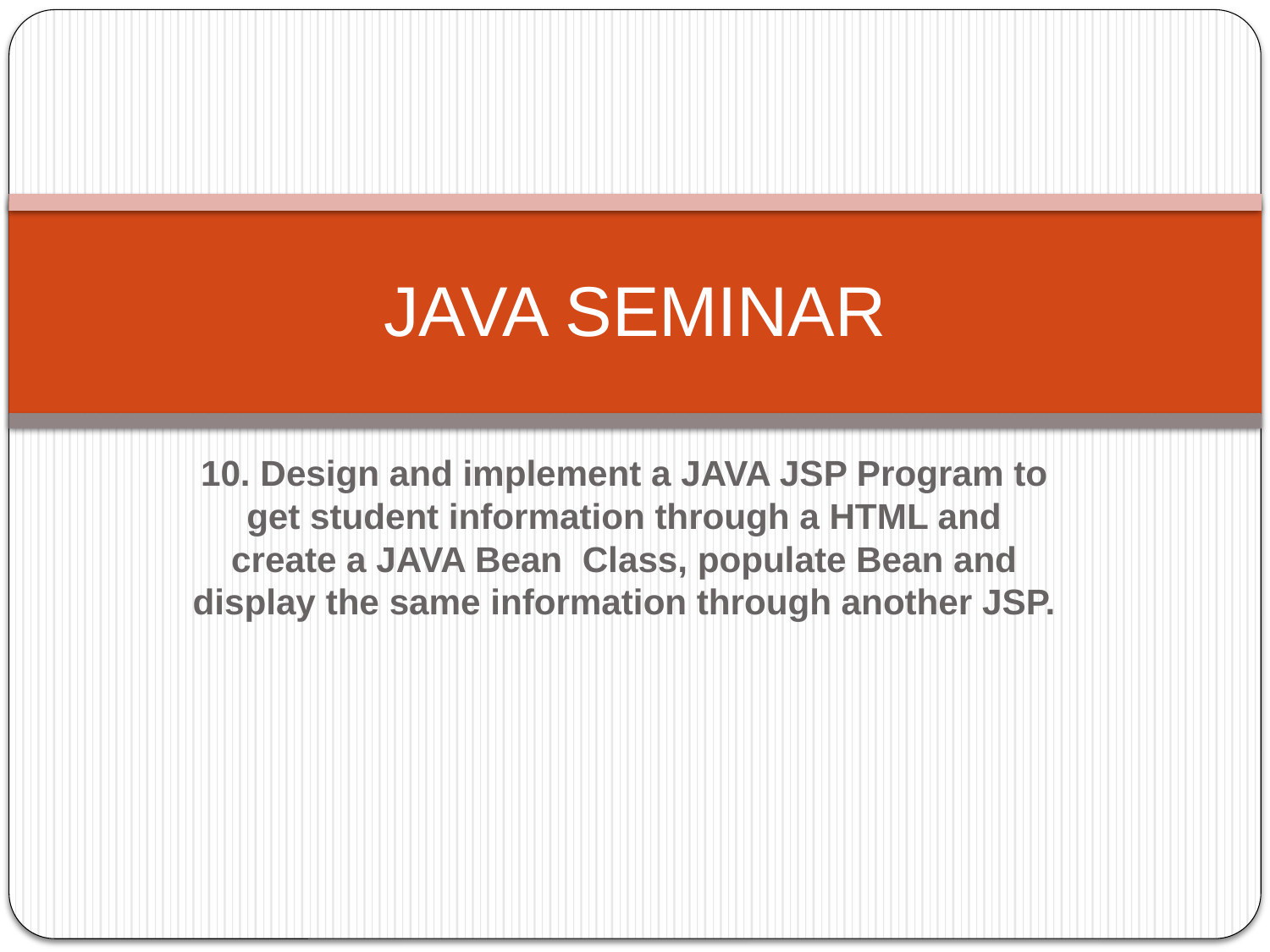

# JAVA SEMINAR
10. Design and implement a JAVA JSP Program to get student information through a HTML and create a JAVA Bean  Class, populate Bean and display the same information through another JSP.